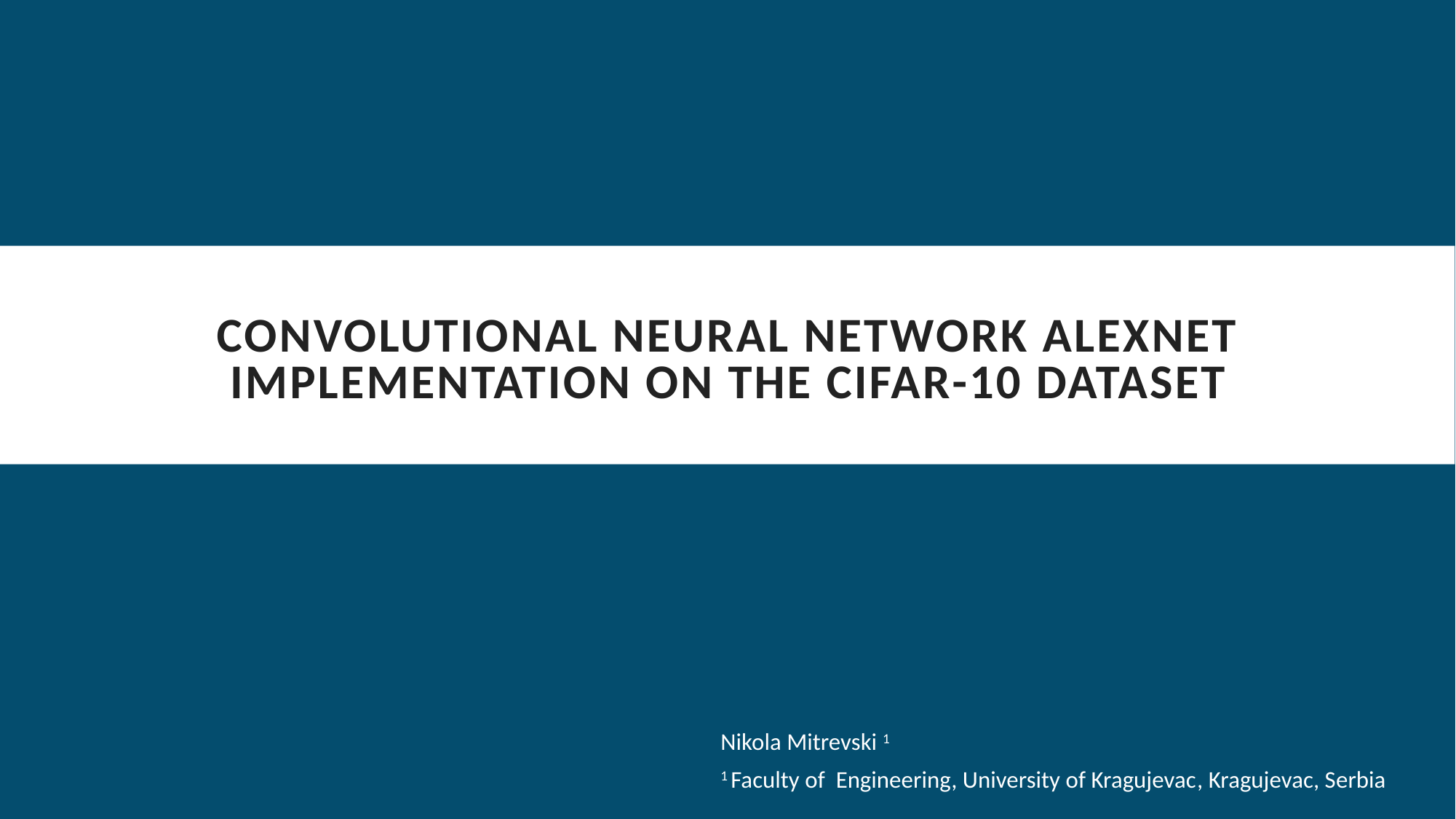

# Convolutional Neural Network AleXNet implementation on the CIFAR-10 dataset
Nikola Mitrevski 1
1 Faculty of  Engineering, University of Kragujevac, Kragujevac, Serbia